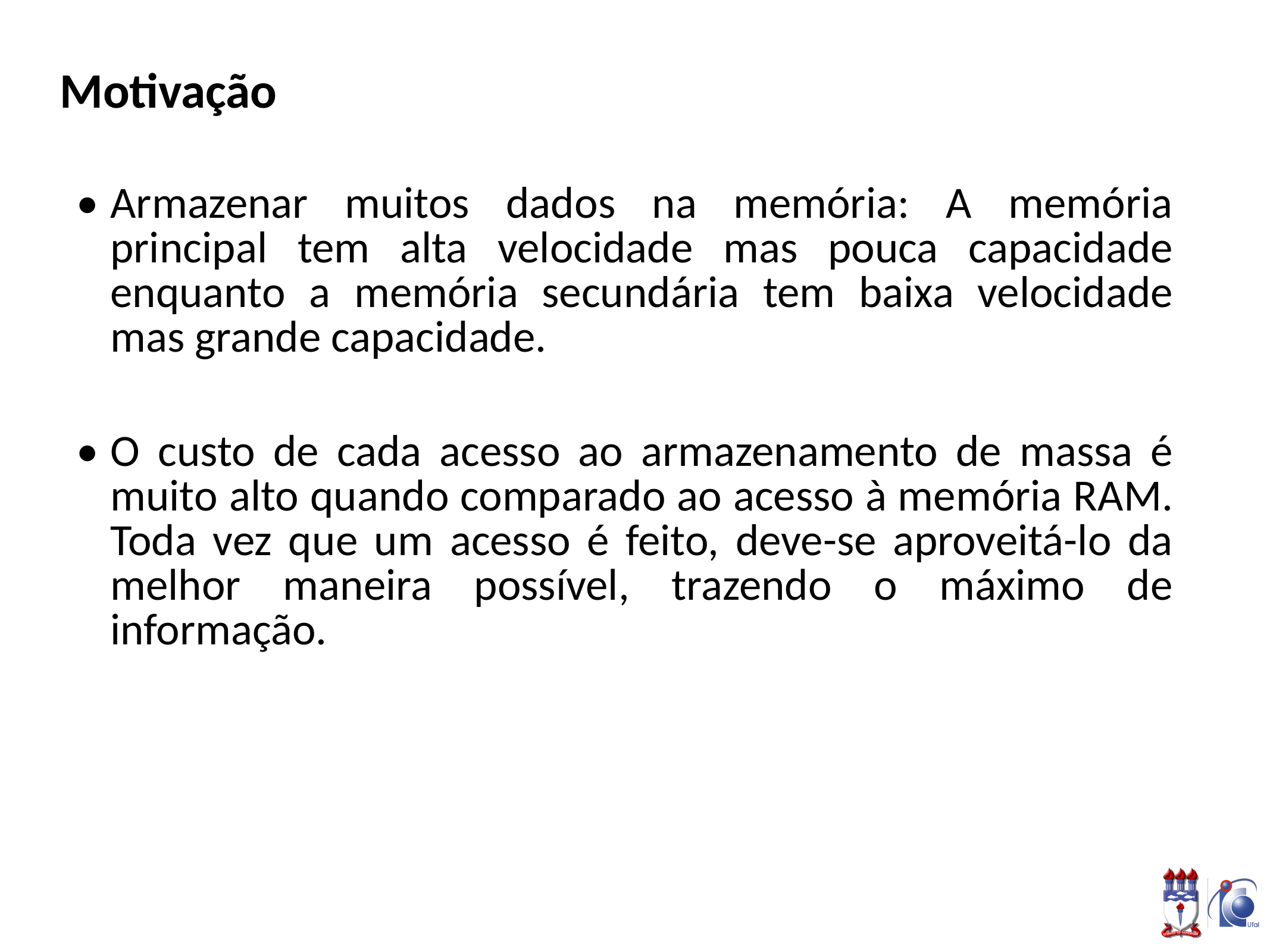

# Motivação
Armazenar muitos dados na memória: A memória principal tem alta velocidade mas pouca capacidade enquanto a memória secundária tem baixa velocidade mas grande capacidade.

O custo de cada acesso ao armazenamento de massa é muito alto quando comparado ao acesso à memória RAM. Toda vez que um acesso é feito, deve-se aproveitá-lo da melhor maneira possível, trazendo o máximo de informação.